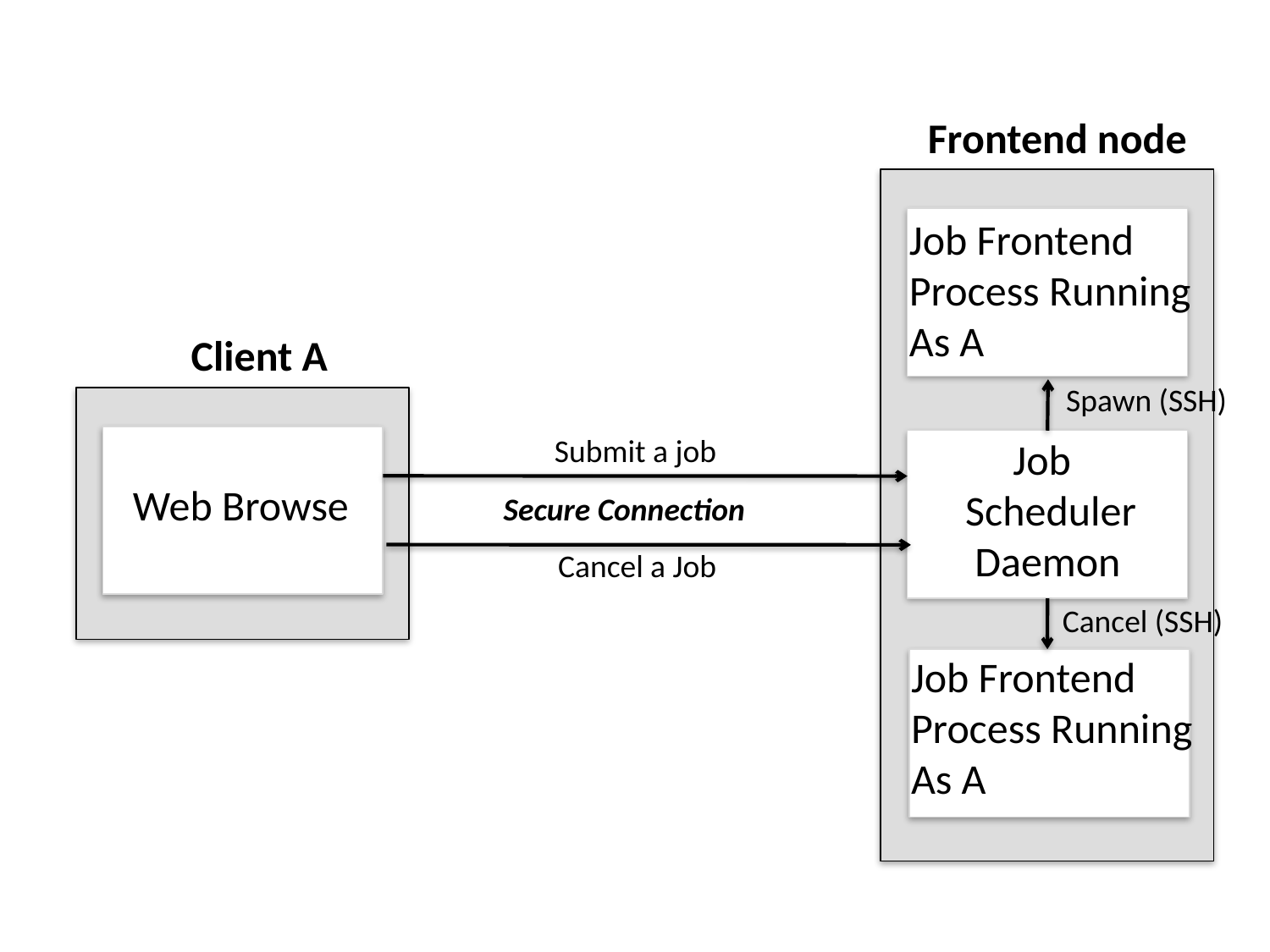

Frontend node

Job Frontend
Process Running As A

Client A
 Spawn (SSH)

Submit a job

     Job
Scheduler
 Daemon

Web Browse

Secure Connection
Cancel a Job
Cancel (SSH)
Job Frontend
Process Running As A